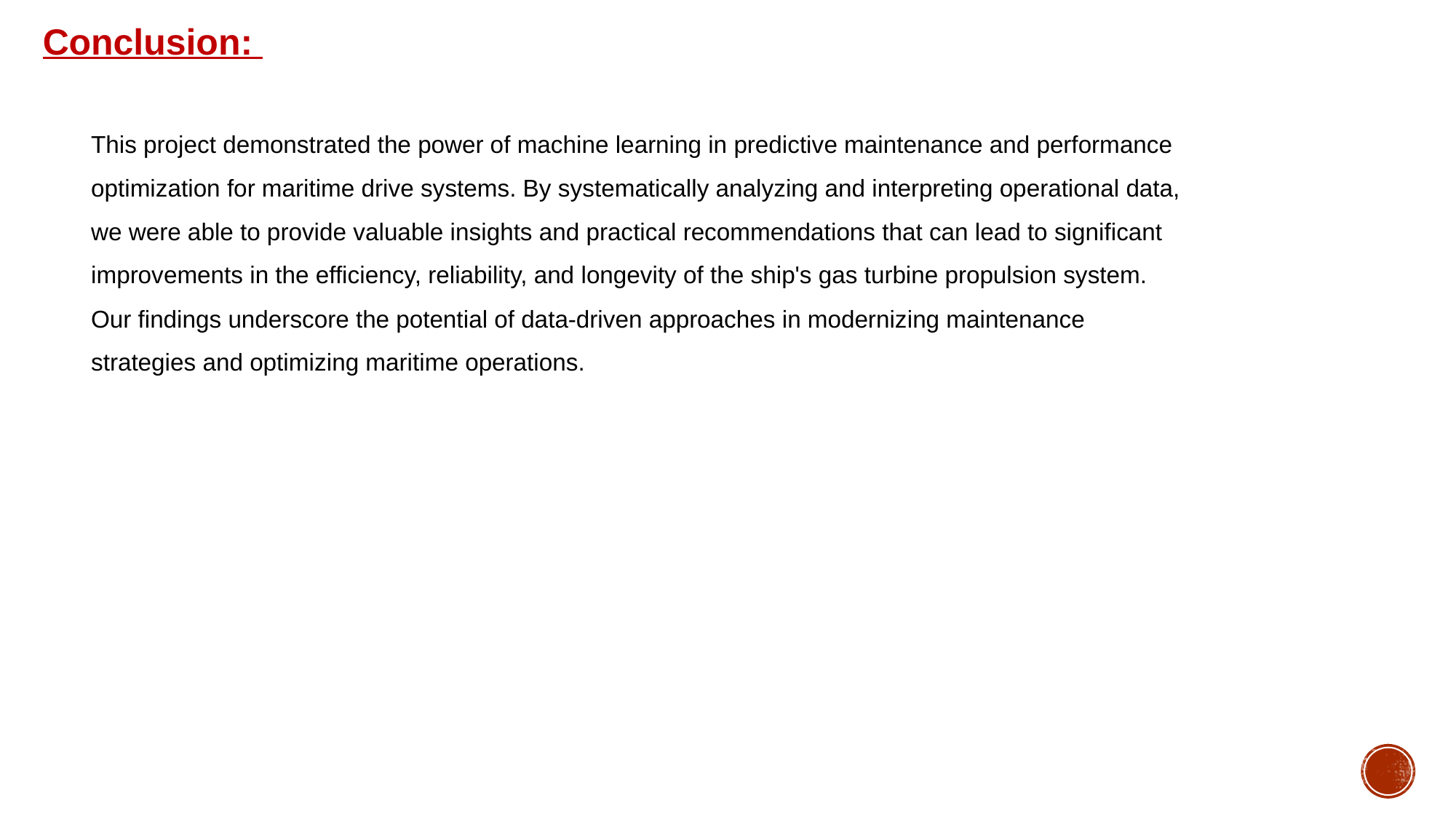

Conclusion:
This project demonstrated the power of machine learning in predictive maintenance and performance optimization for maritime drive systems. By systematically analyzing and interpreting operational data, we were able to provide valuable insights and practical recommendations that can lead to significant improvements in the efficiency, reliability, and longevity of the ship's gas turbine propulsion system. Our findings underscore the potential of data-driven approaches in modernizing maintenance strategies and optimizing maritime operations.